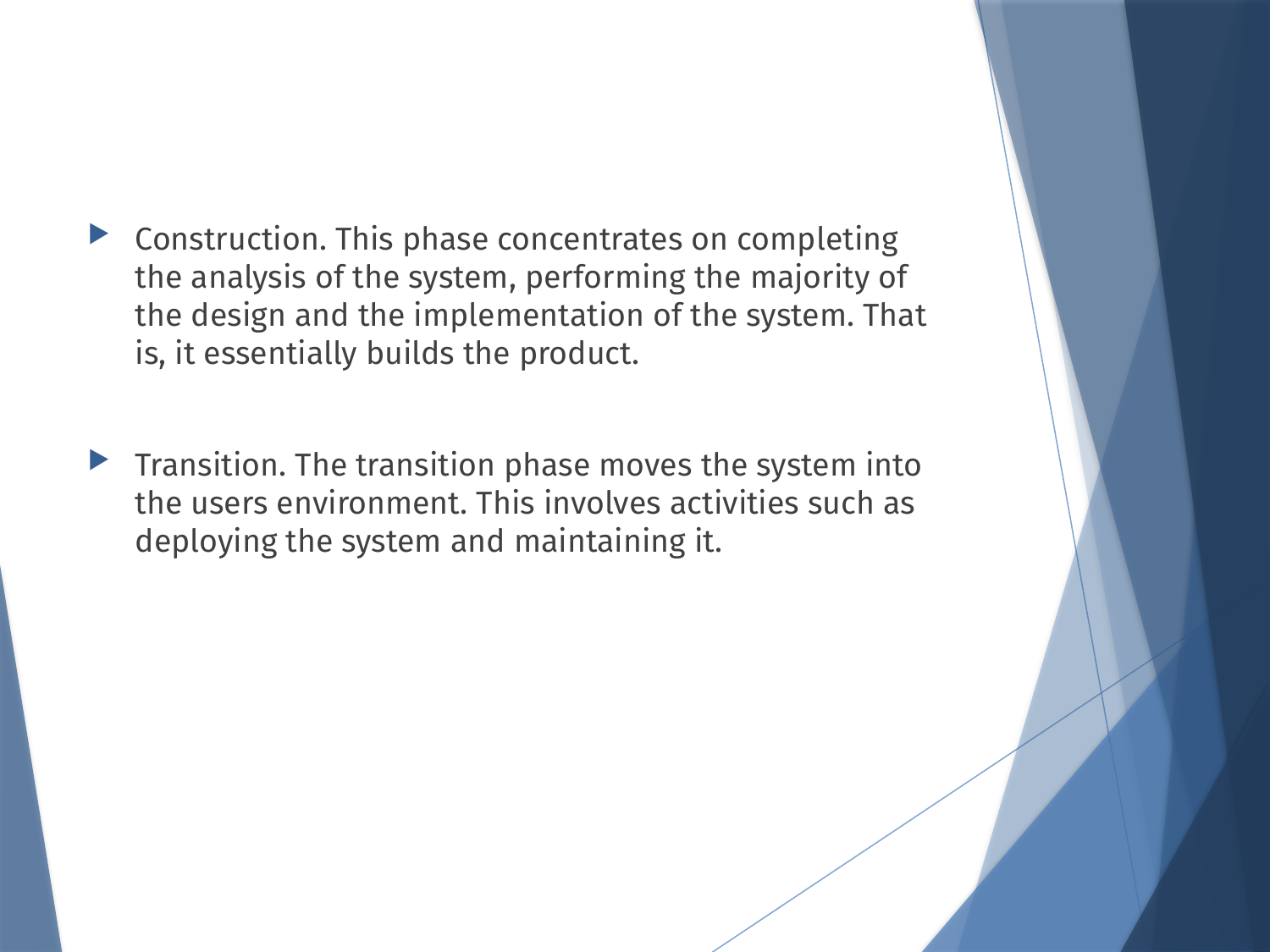

Construction. This phase concentrates on completing the analysis of the system, performing the majority of the design and the implementation of the system. That is, it essentially builds the product.

Transition. The transition phase moves the system into the users environment. This involves activities such as deploying the system and maintaining it.